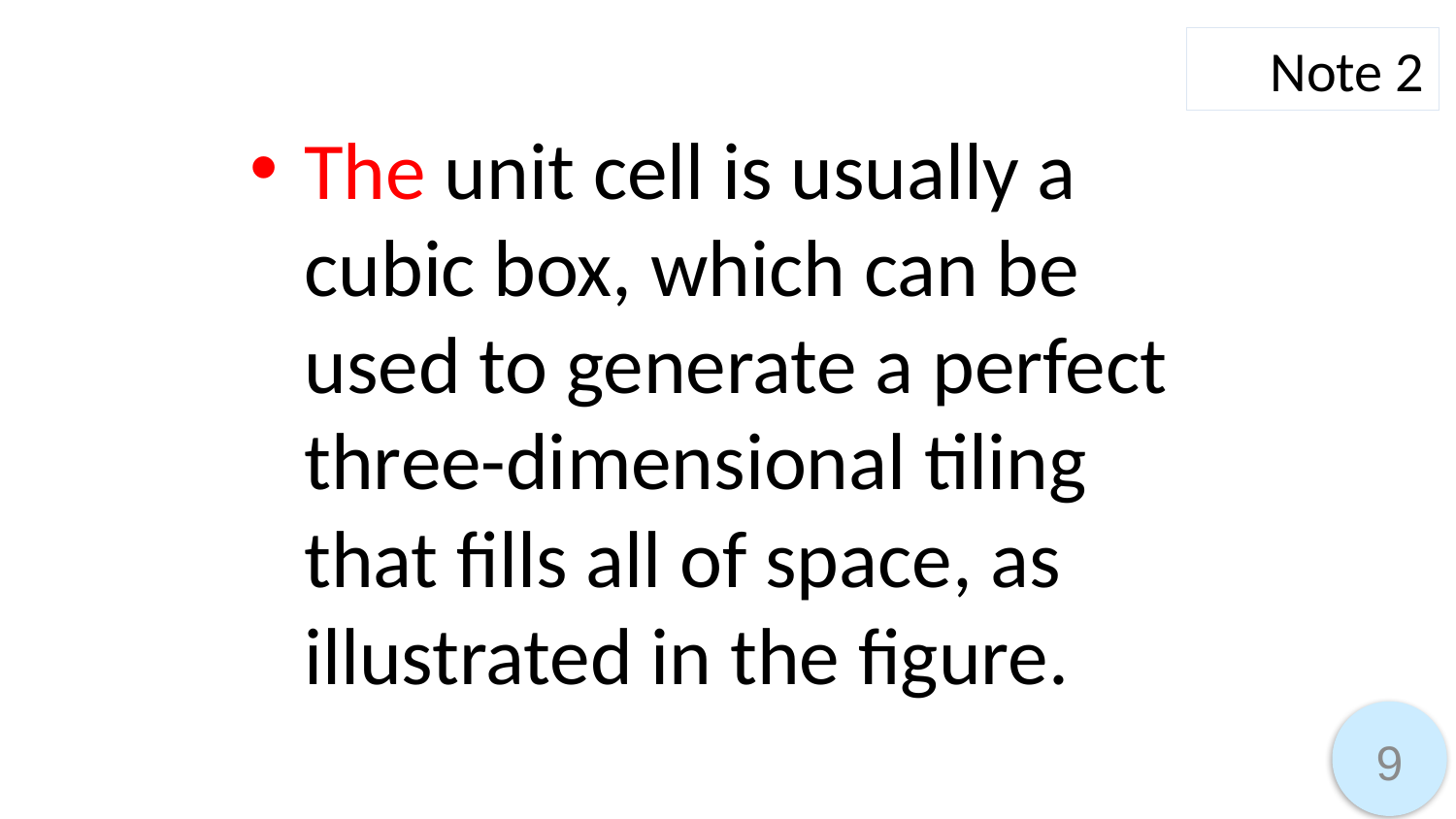

Note 2
The unit cell is usually a cubic box, which can be used to generate a perfect three-dimensional tiling that fills all of space, as illustrated in the figure.
9